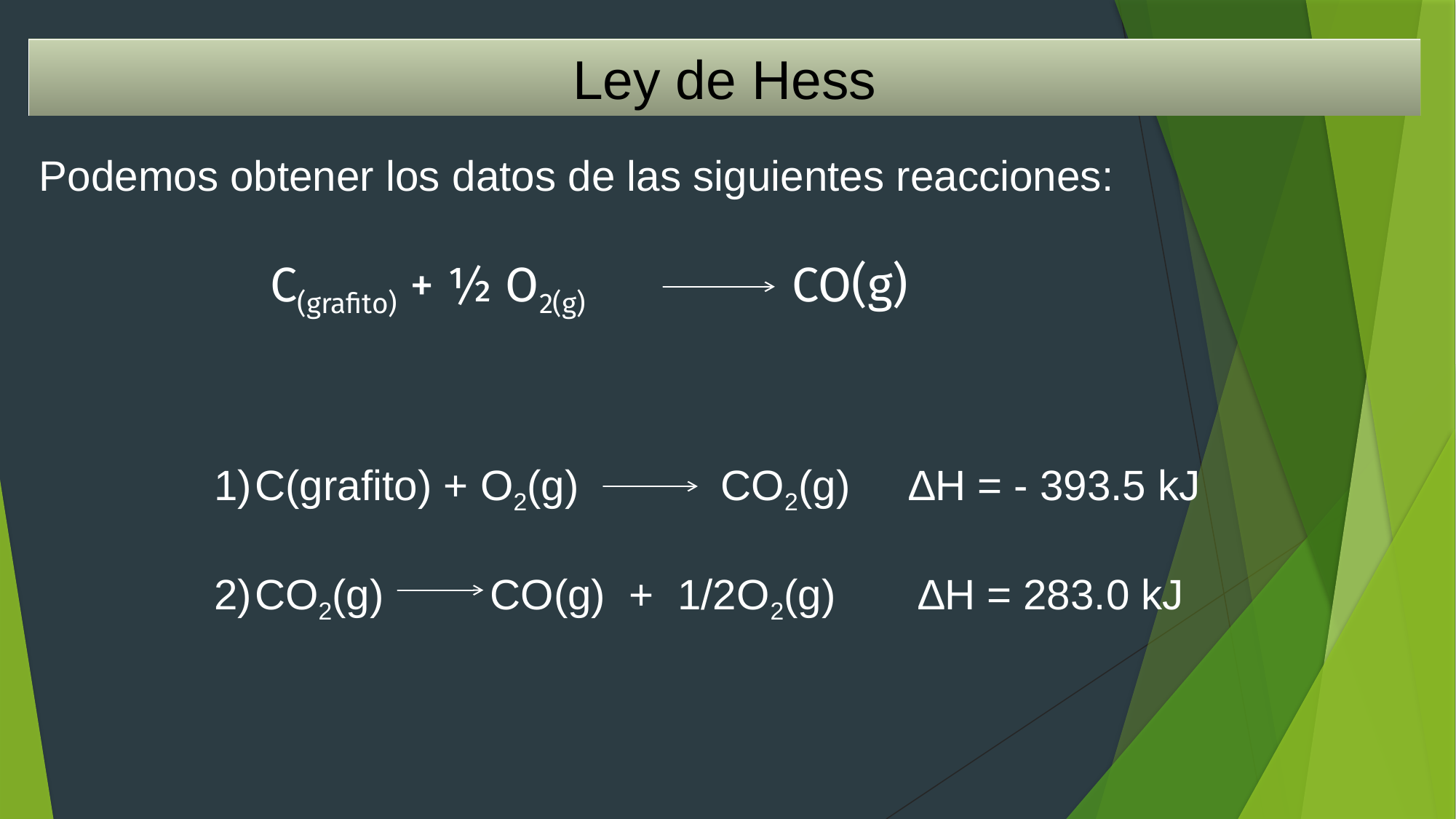

Ley de Hess
Podemos obtener los datos de las siguientes reacciones:
C(grafito) + ½ O2(g)                CO(g)
C(grafito) + O2(g)            CO2(g)     ∆H = - 393.5 kJ

CO2(g)         CO(g)  +  1/2O2(g)       ∆H = 283.0 kJ